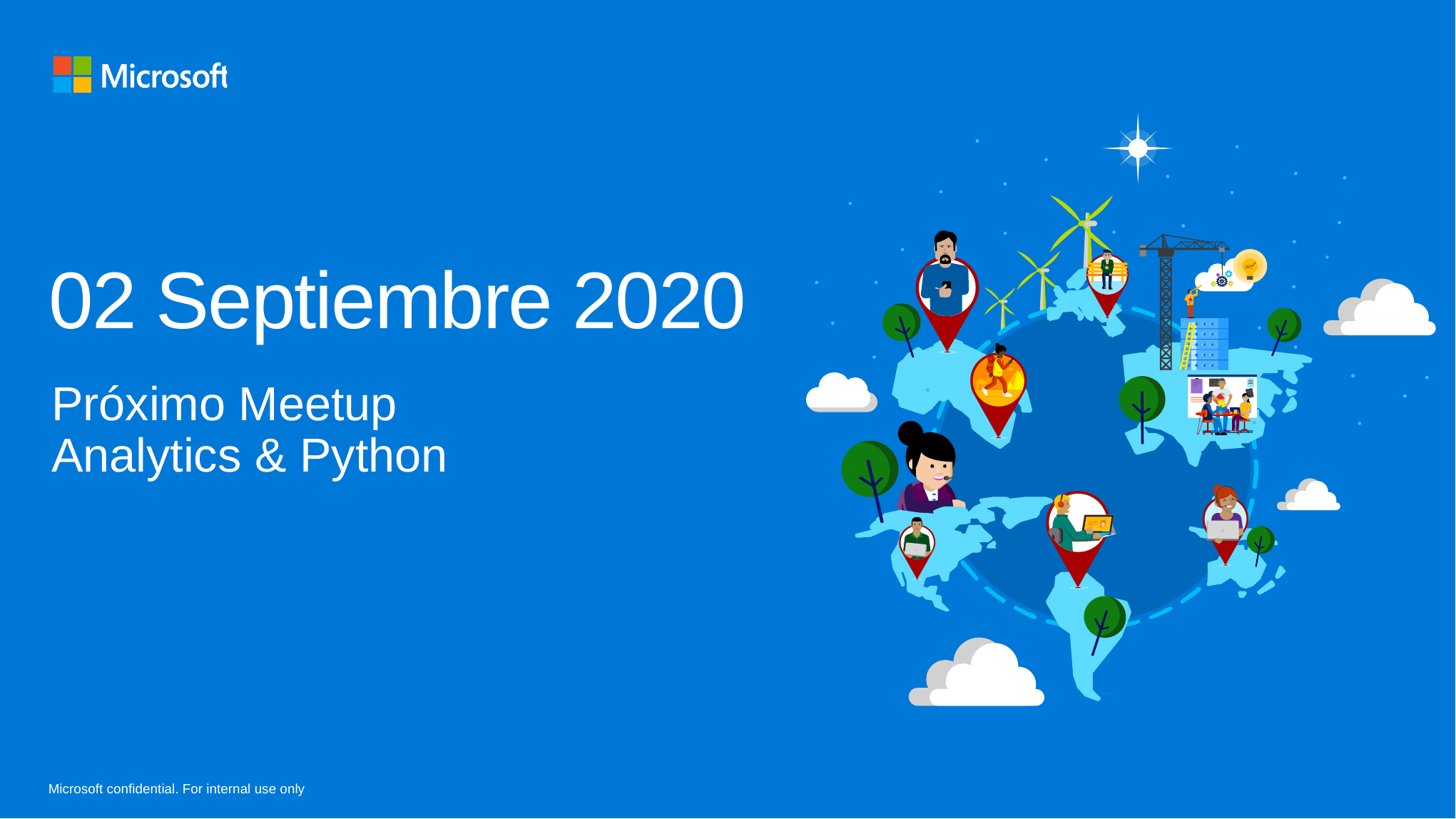

# 02 Septiembre 2020
Próximo Meetup
Analytics & Python